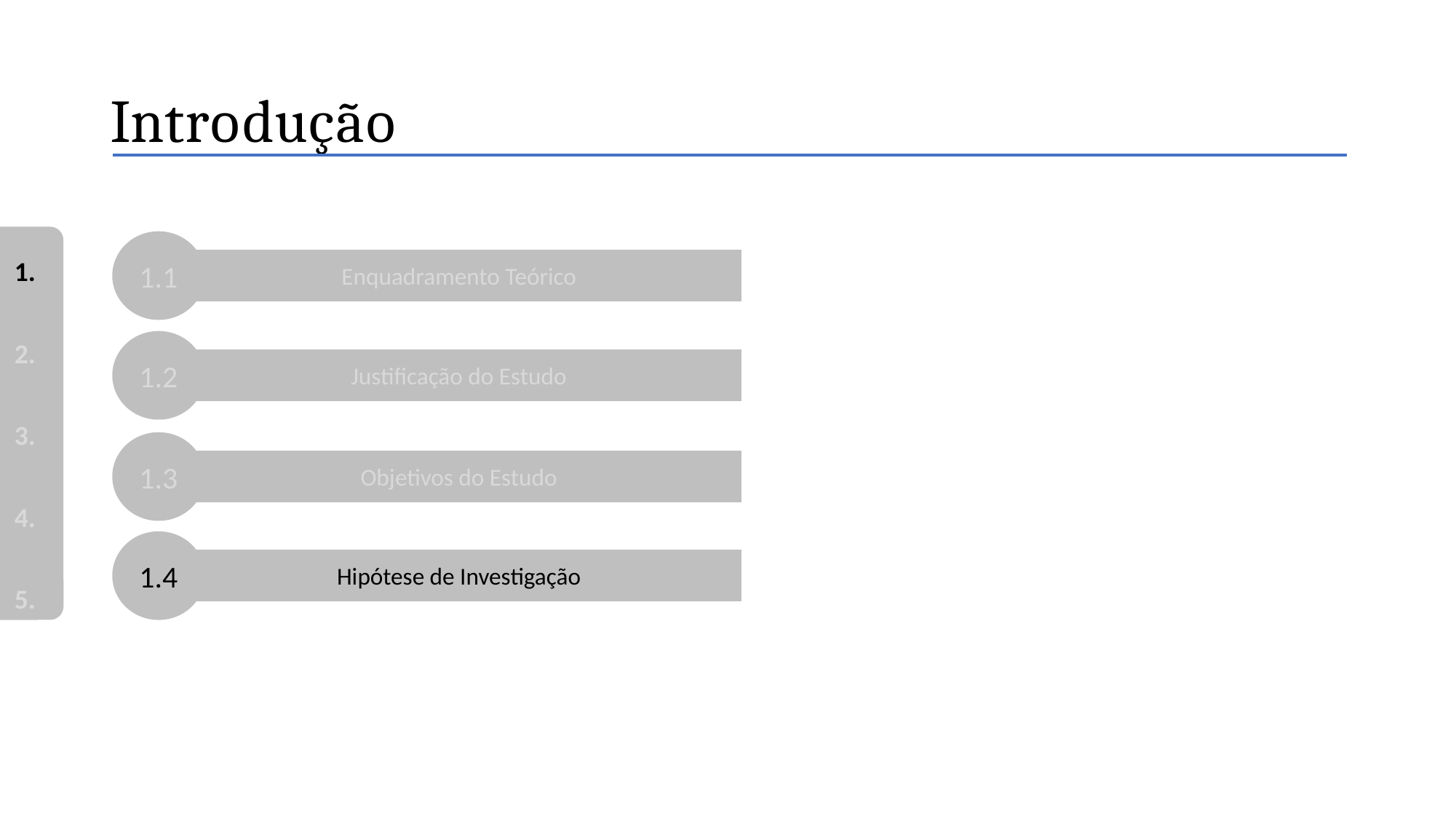

# Introdução
1.
2.
3.
4.
5.

1.1
Enquadramento Teórico
1.2
Justificação do Estudo
1.3
Objetivos do Estudo
1.4
Hipótese de Investigação